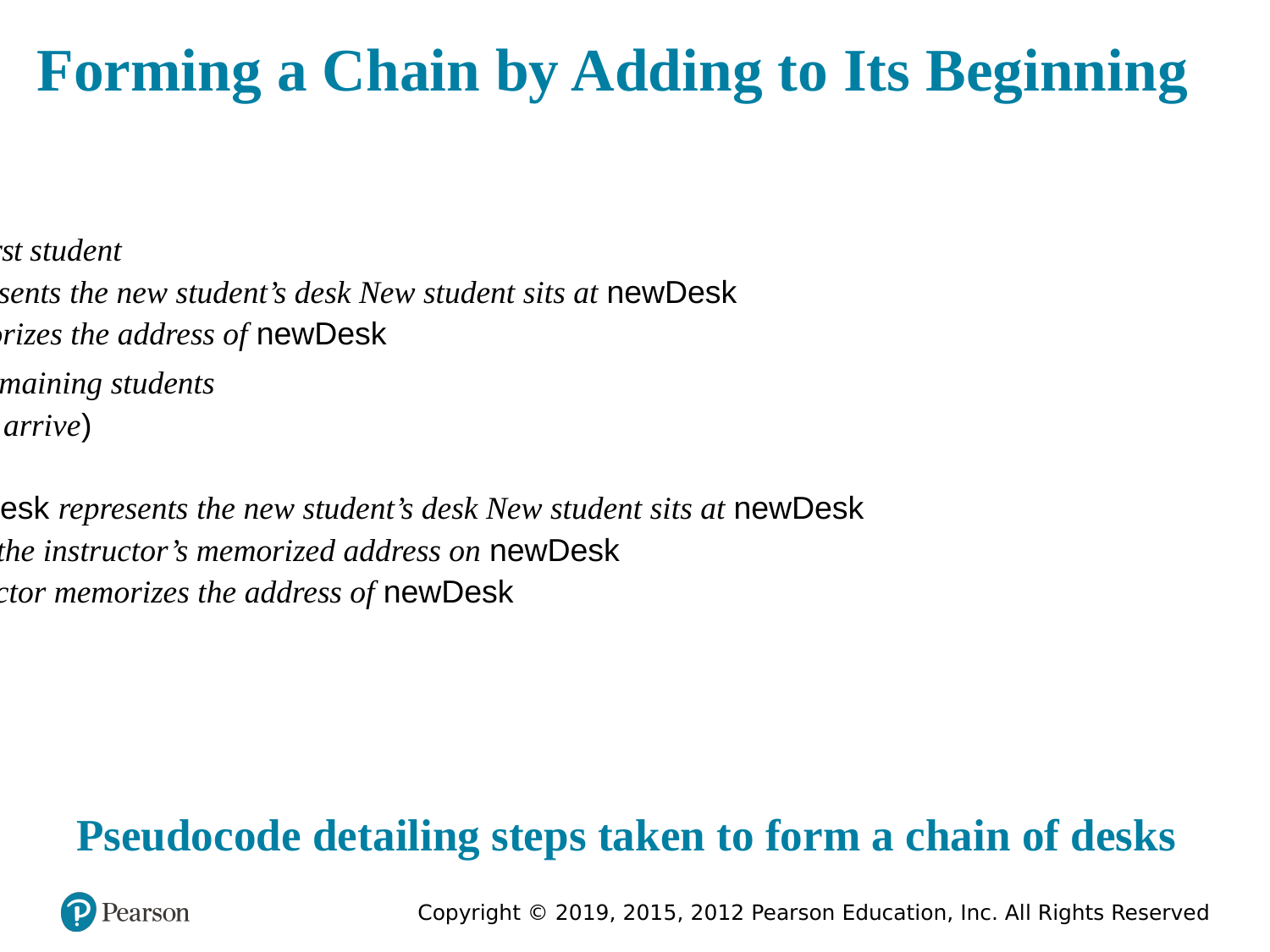

# Forming a Chain by Adding to Its Beginning
// Process the first student
newDesk represents the new student’s desk New student sits at newDesk
Instructor memorizes the address of newDesk
// Process the remaining students
while (students arrive)
{
	newDesk represents the new student’s desk New student sits at newDesk
	Write the instructor’s memorized address on newDesk
	Instructor memorizes the address of newDesk
}
Pseudocode detailing steps taken to form a chain of desks